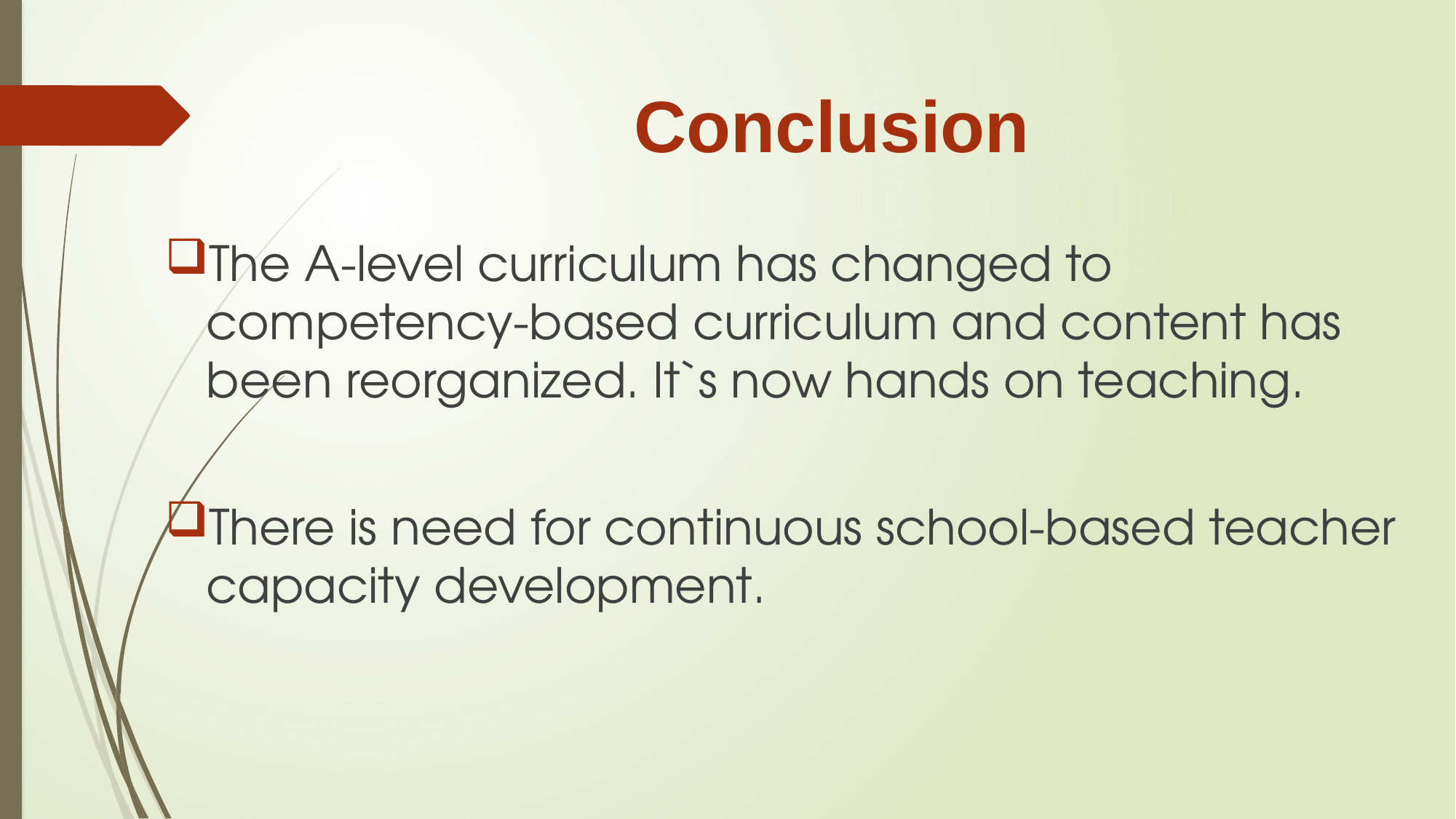

# Conclusion
The A-level curriculum has changed to competency-based curriculum and content has been reorganized. It`s now hands on teaching.

There is need for continuous school-based teacher capacity development.